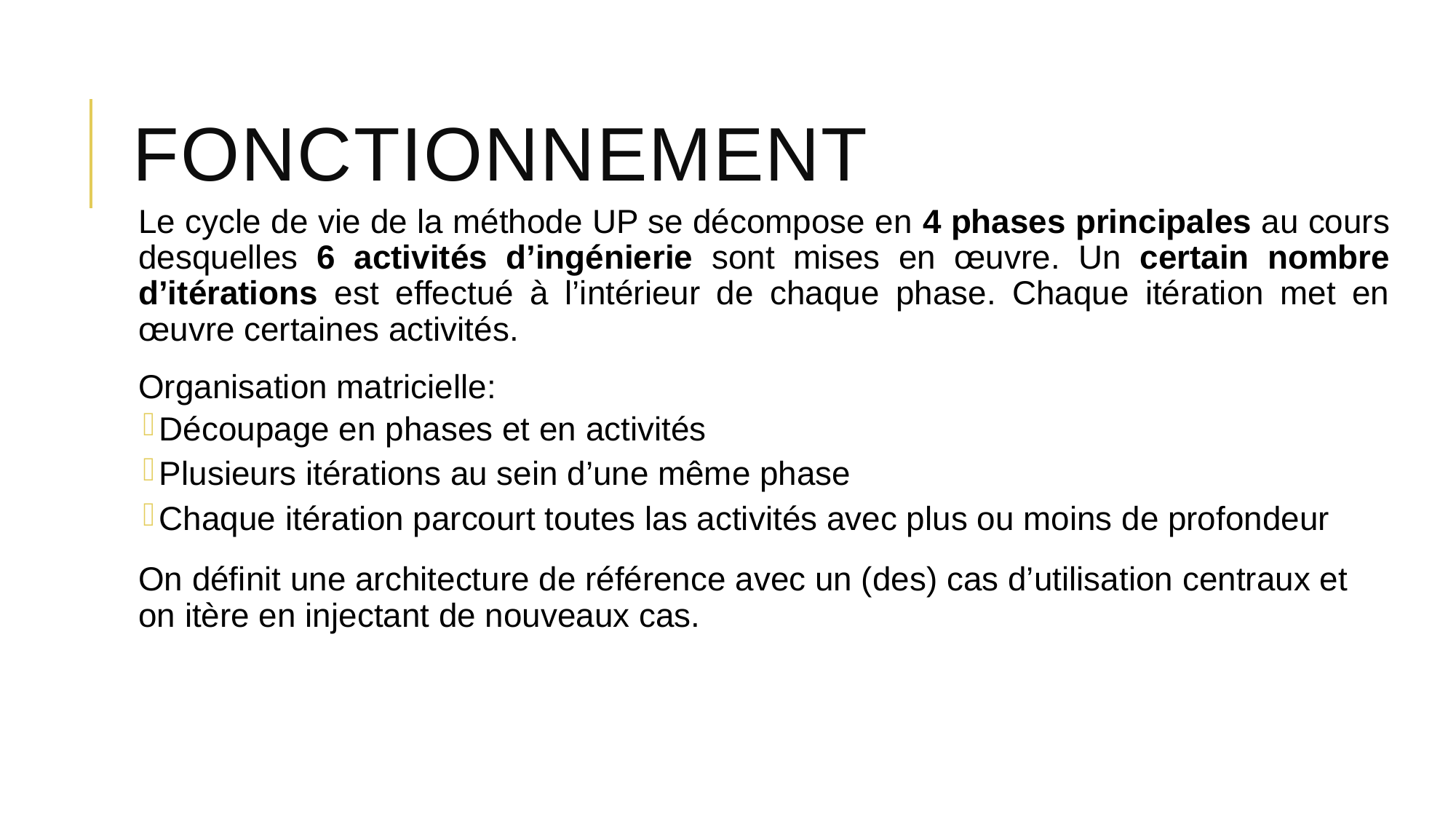

# Fonctionnement
Le cycle de vie de la méthode UP se décompose en 4 phases principales au cours desquelles 6 activités d’ingénierie sont mises en œuvre. Un certain nombre d’itérations est effectué à l’intérieur de chaque phase. Chaque itération met en œuvre certaines activités.
Organisation matricielle:
Découpage en phases et en activités
Plusieurs itérations au sein d’une même phase
Chaque itération parcourt toutes las activités avec plus ou moins de profondeur
On définit une architecture de référence avec un (des) cas d’utilisation centraux et on itère en injectant de nouveaux cas.